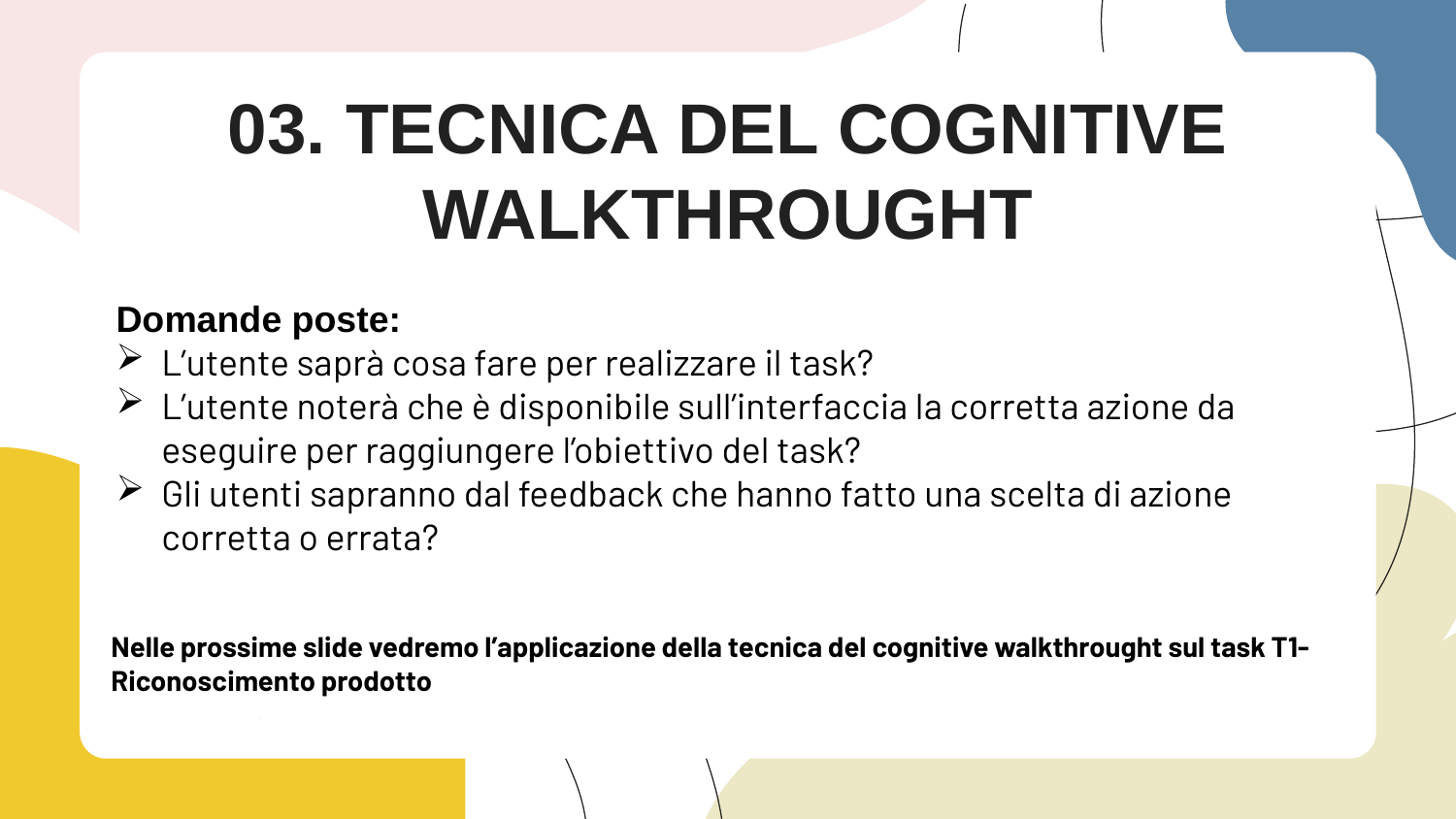

03. TECNICA DEL COGNITIVE WALKTHROUGHT
Domande poste:
L’utente saprà cosa fare per realizzare il task?
L’utente noterà che è disponibile sull’interfaccia la corretta azione da eseguire per raggiungere l’obiettivo del task?
Gli utenti sapranno dal feedback che hanno fatto una scelta di azione corretta o errata?
Nelle prossime slide vedremo l’applicazione della tecnica del cognitive walkthrought sul task T1-Riconoscimento prodotto